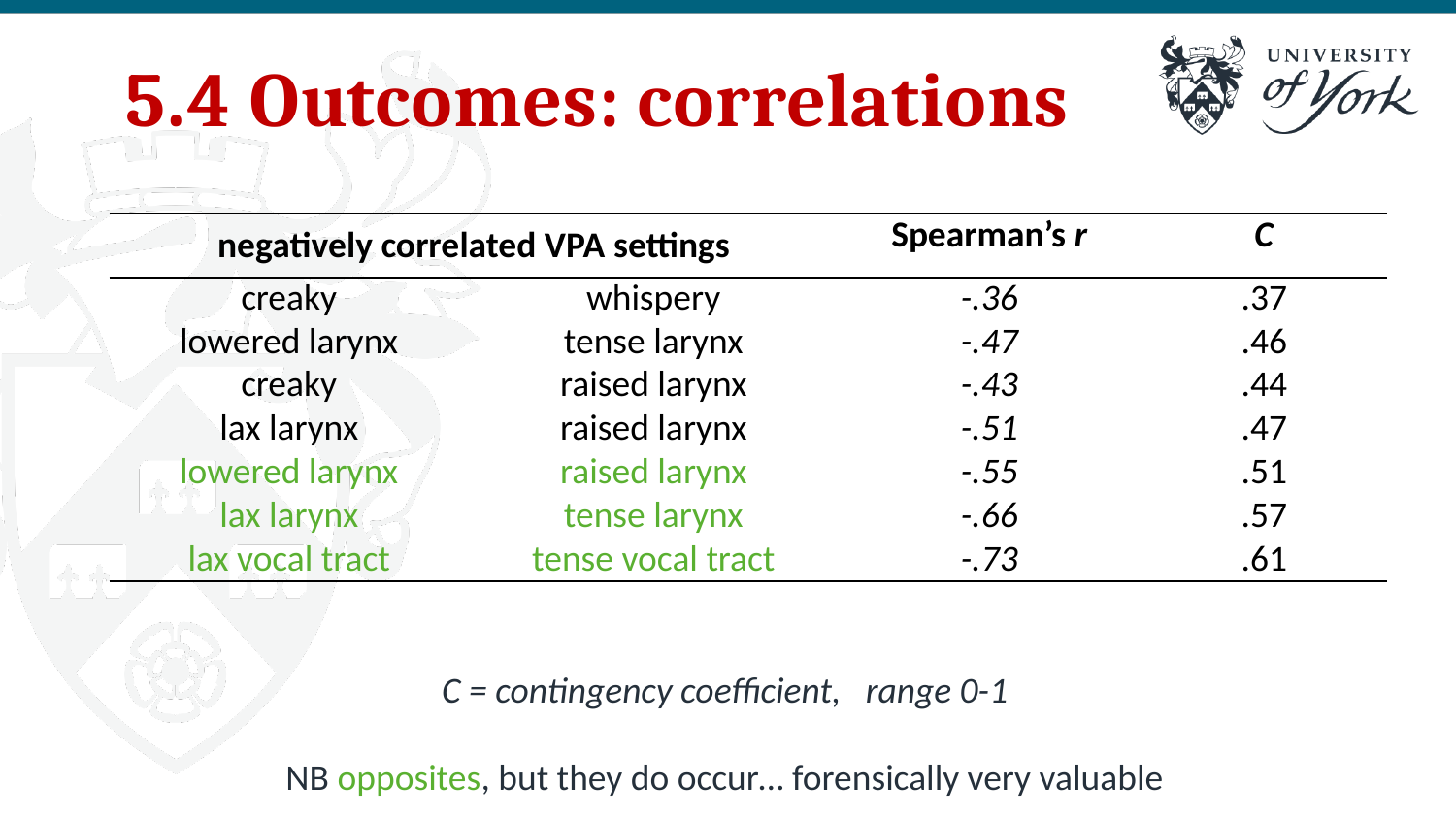

# 5.4 Outcomes: correlations
| negatively correlated VPA settings |  | Spearman’s r | C |
| --- | --- | --- | --- |
| creaky | whispery | -.36 | .37 |
| lowered larynx | tense larynx | -.47 | .46 |
| creaky | raised larynx | -.43 | .44 |
| lax larynx | raised larynx | -.51 | .47 |
| lowered larynx | raised larynx | -.55 | .51 |
| lax larynx | tense larynx | -.66 | .57 |
| lax vocal tract | tense vocal tract | -.73 | .61 |
C = contingency coefficient,   range 0-1

NB opposites, but they do occur… forensically very valuable